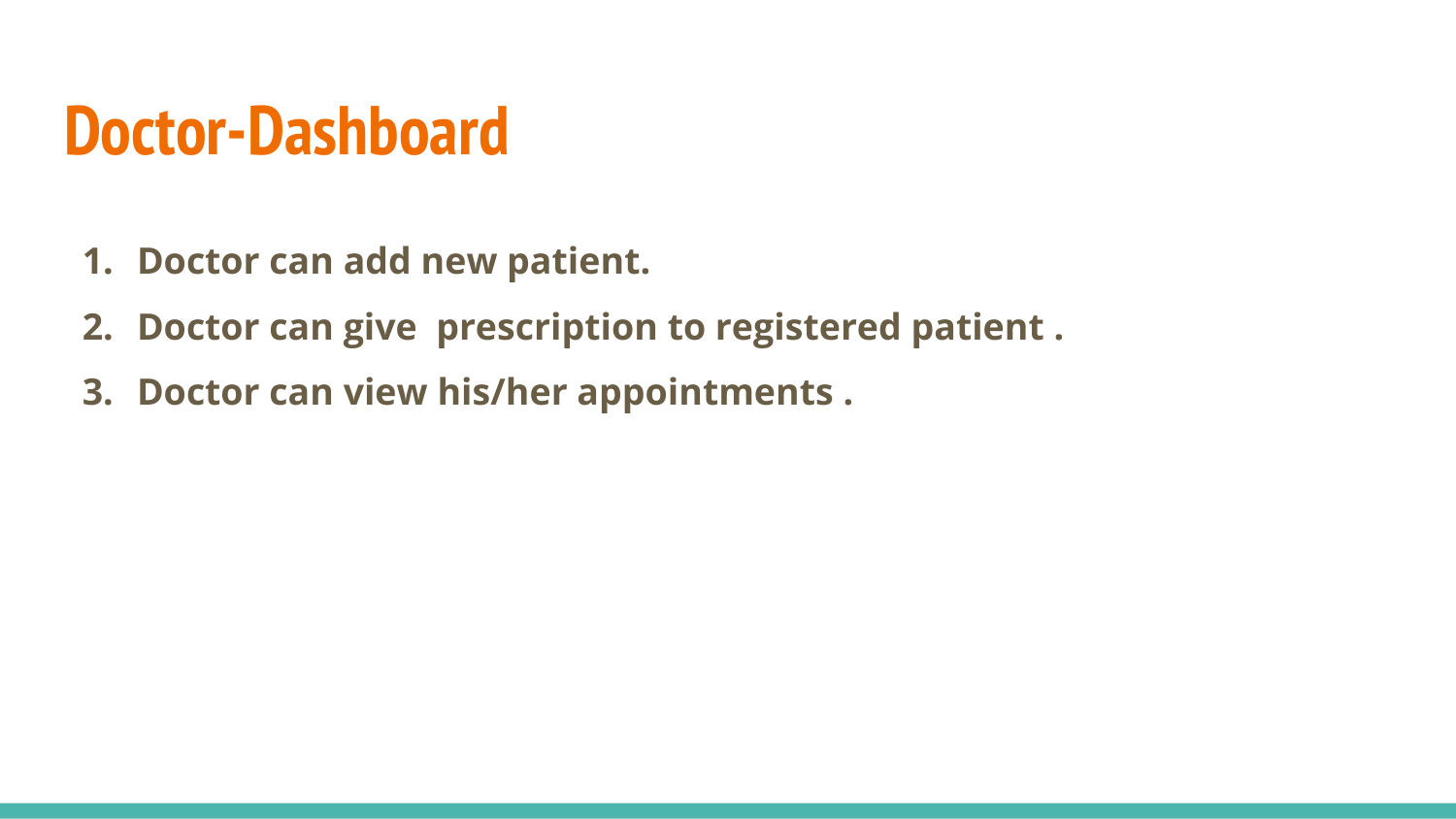

# Doctor-Dashboard
Doctor can add new patient.
Doctor can give  prescription to registered patient .
Doctor can view his/her appointments .